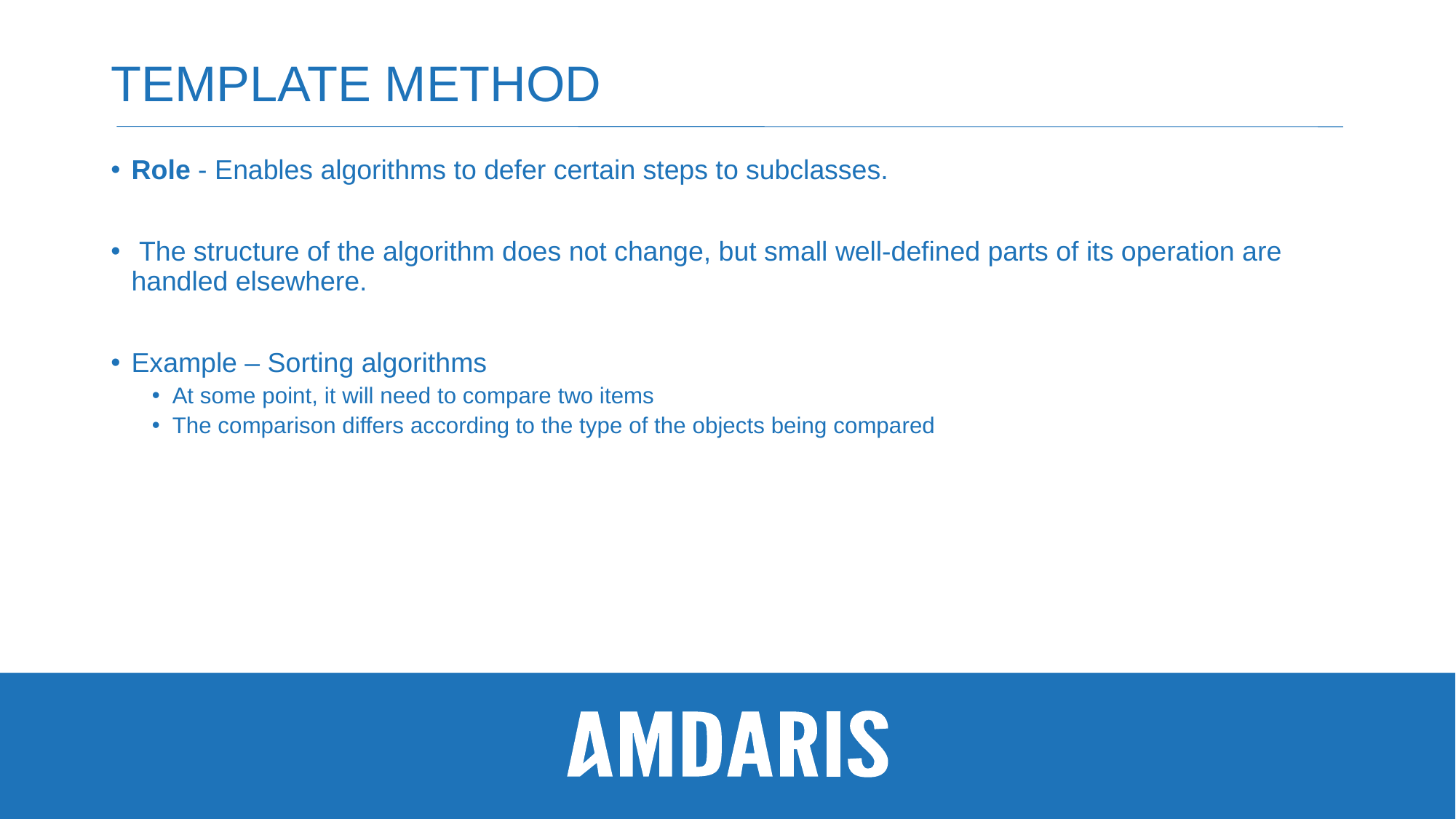

# Template method
Role - Enables algorithms to defer certain steps to subclasses.

 The structure of the algorithm does not change, but small well-defined parts of its operation are handled elsewhere.

Example – Sorting algorithms
At some point, it will need to compare two items
The comparison differs according to the type of the objects being compared